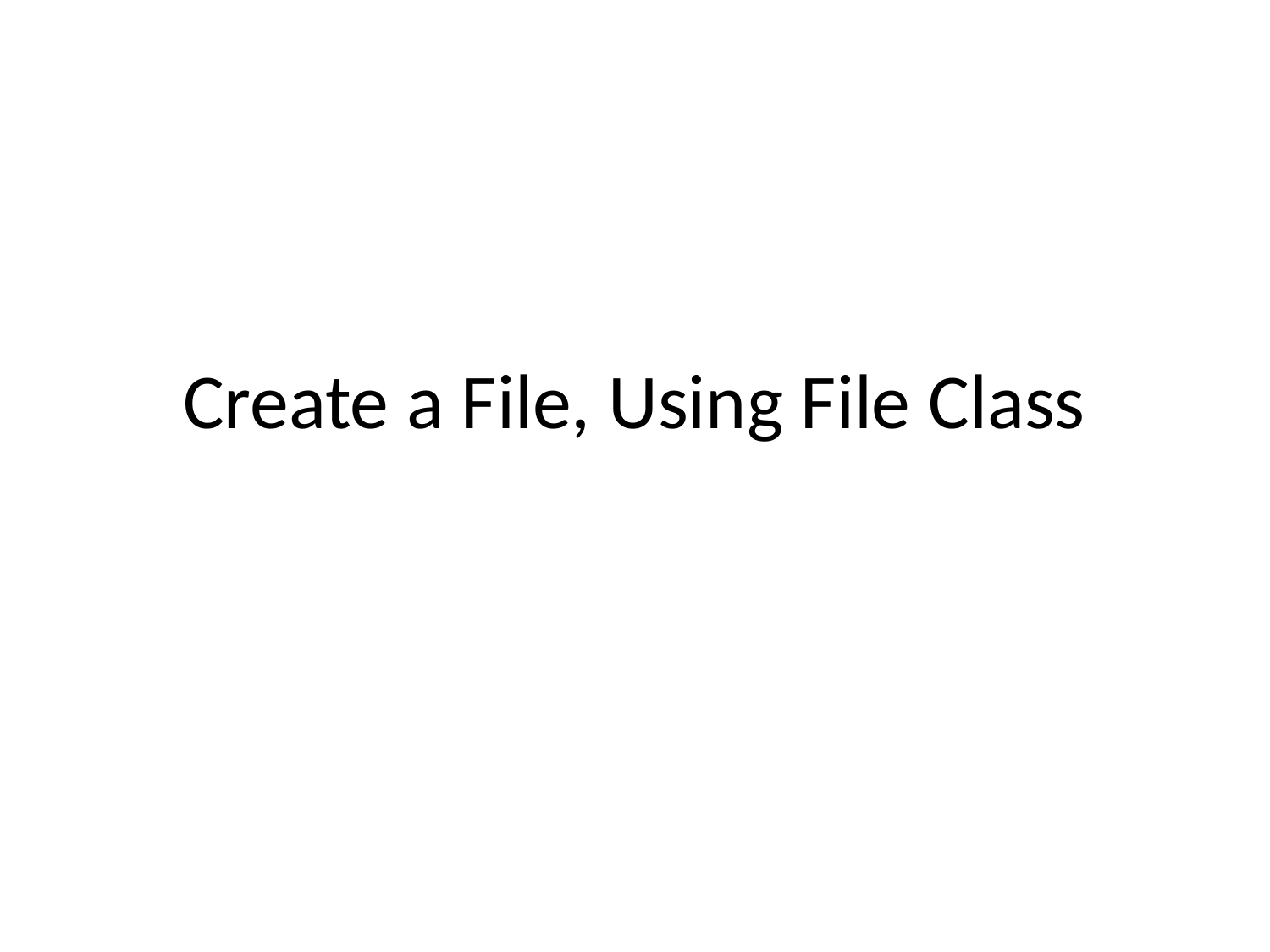

# Create a File, Using File Class